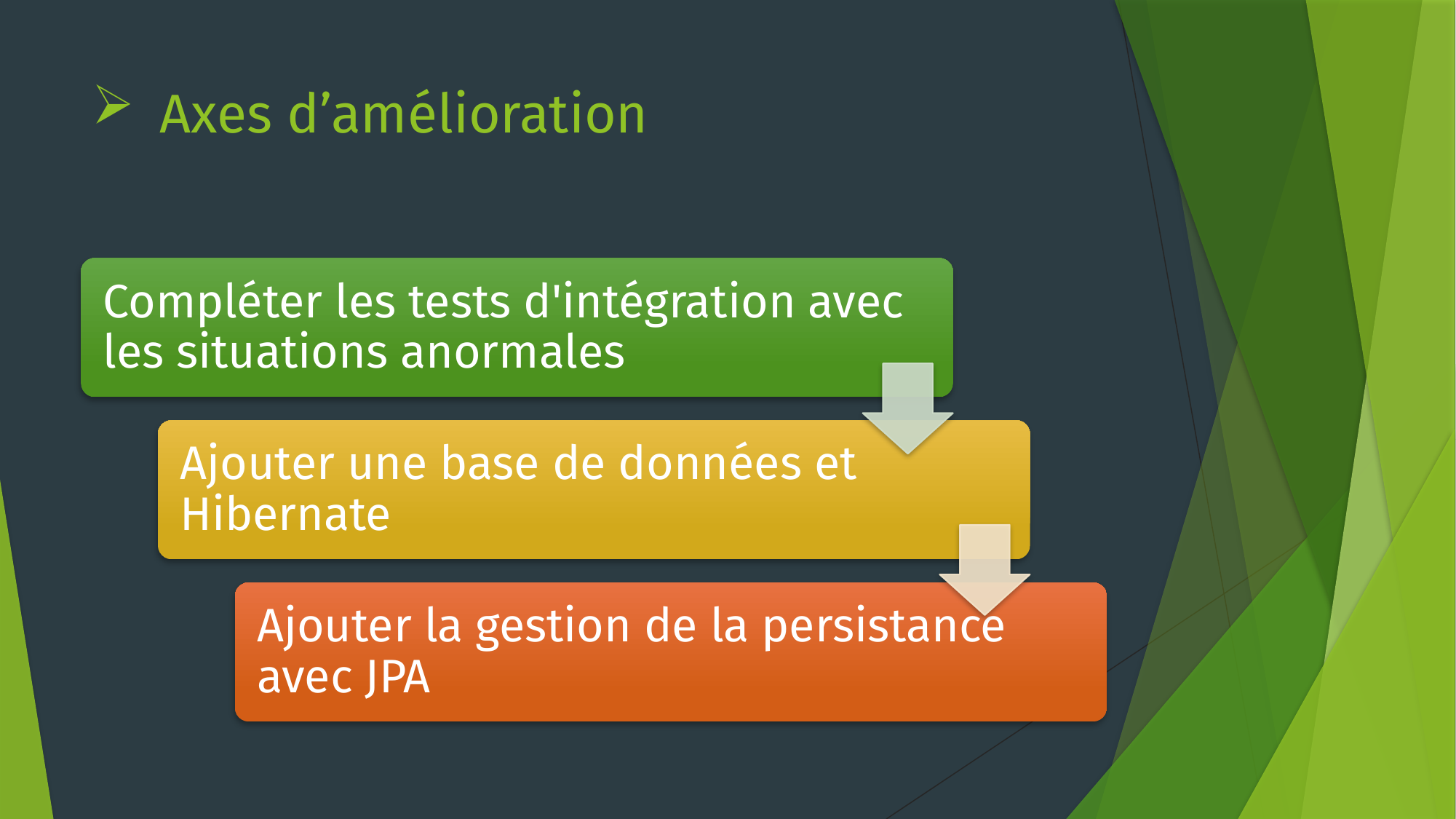

# Axes d’amélioration
Compléter les tests d'intégration avec les situations anormales
Ajouter une base de données et Hibernate
Ajouter la gestion de la persistance avec JPA